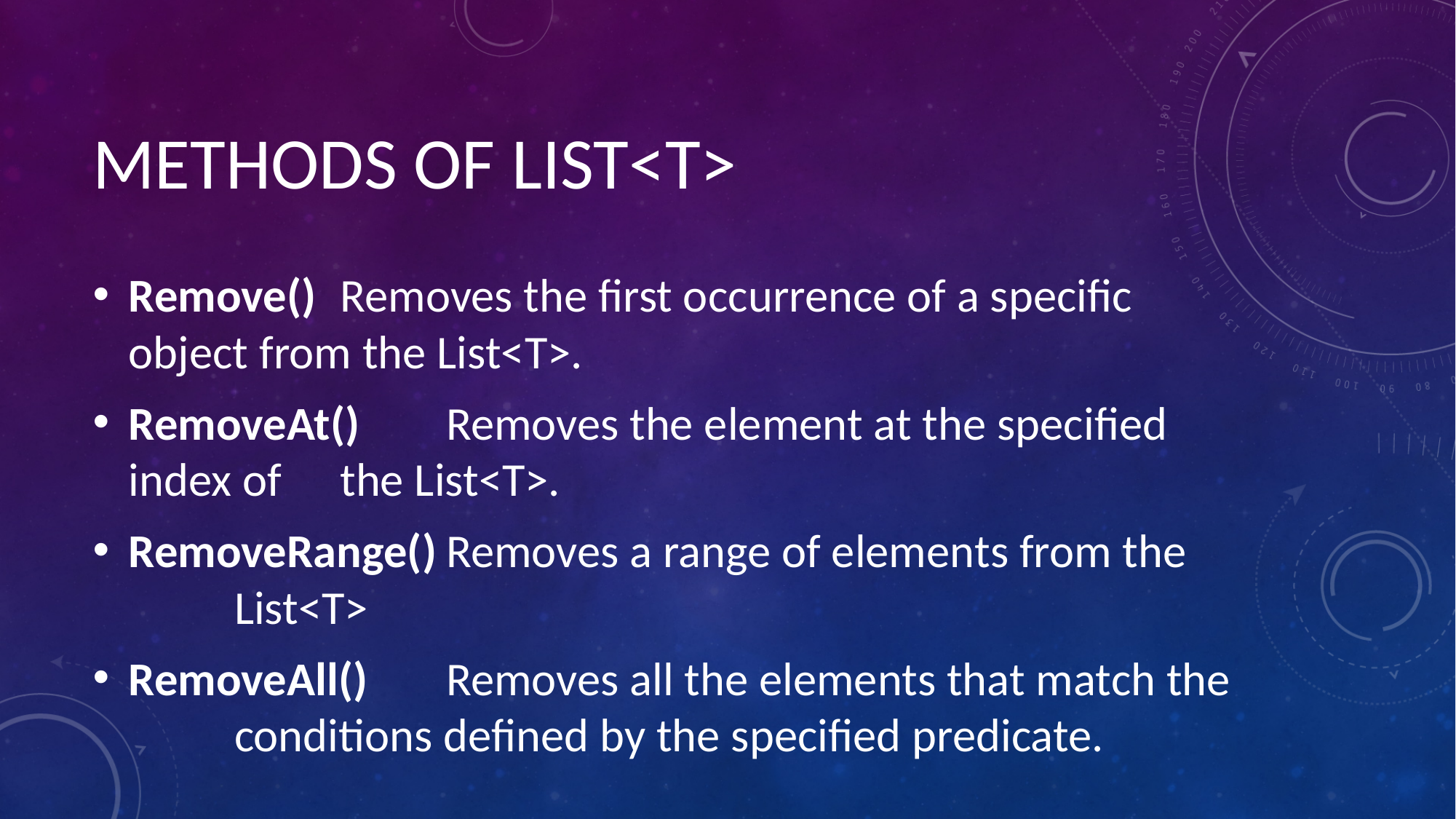

# METHODS OF LIST<T>
Remove()			Removes the first occurrence of a specific 							object from the List<T>.
RemoveAt()		Removes the element at the specified index of 						the List<T>.
RemoveRange()	Removes a range of elements from the 								List<T>
RemoveAll()		Removes all the elements that match the 							conditions defined by the specified predicate.